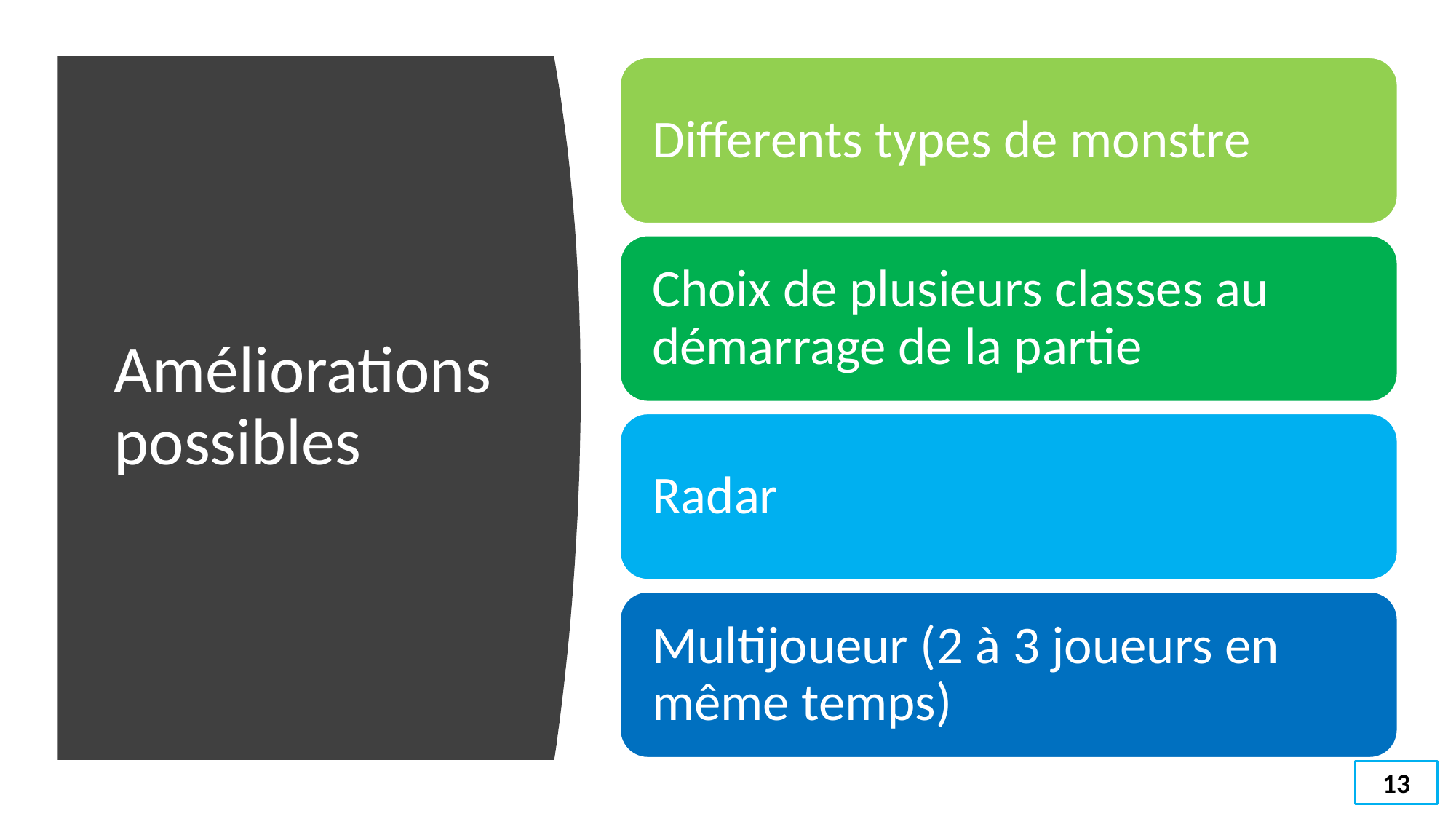

Differents types de monstre
Choix de plusieurs classes au démarrage de la partie
Radar
Multijoueur (2 à 3 joueurs en même temps)

# Améliorations possibles
13